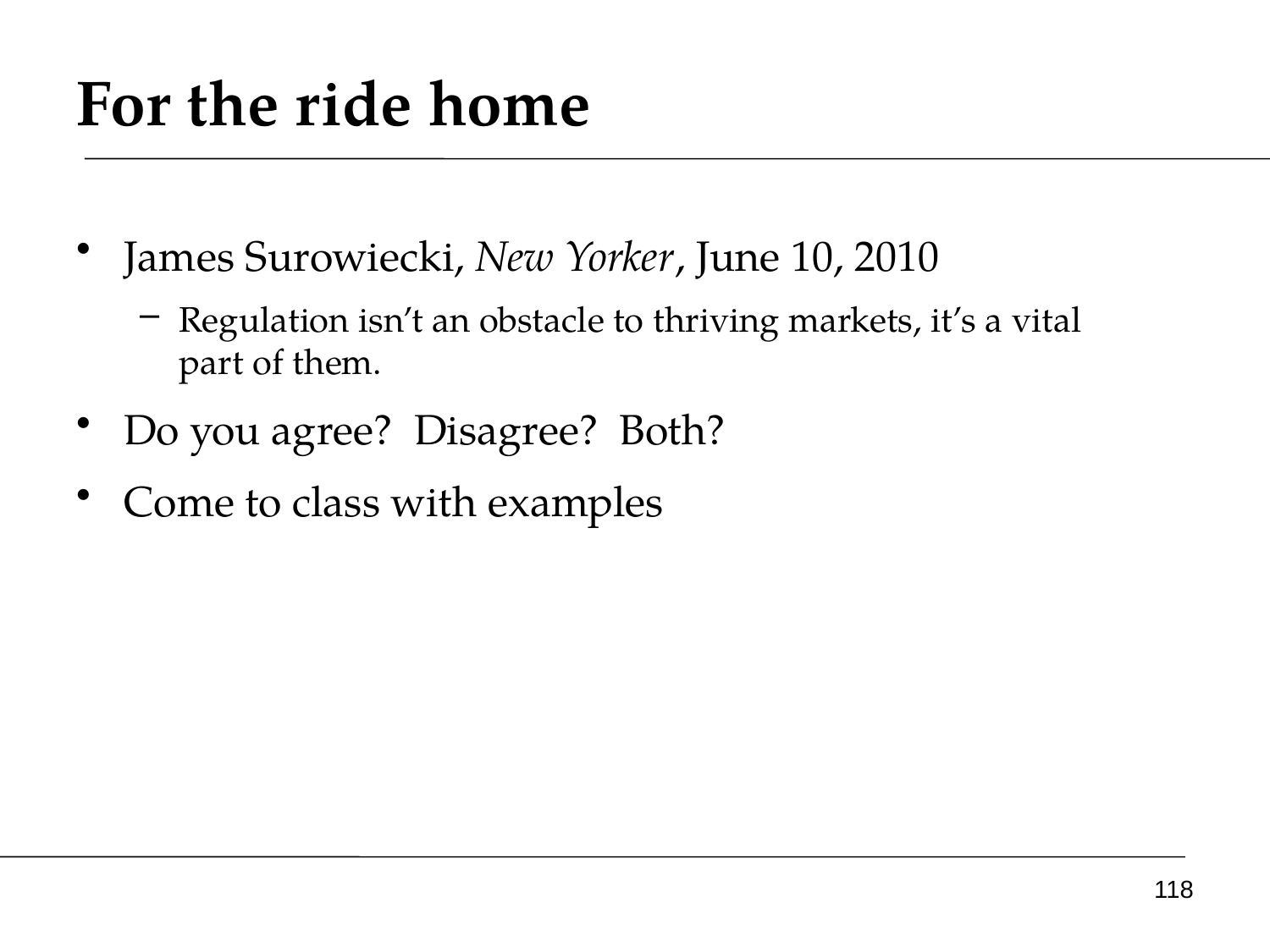

# For the ride home
James Surowiecki, New Yorker, June 10, 2010
Regulation isn’t an obstacle to thriving markets, it’s a vital part of them.
Do you agree?  Disagree?  Both?
Come to class with examples
118